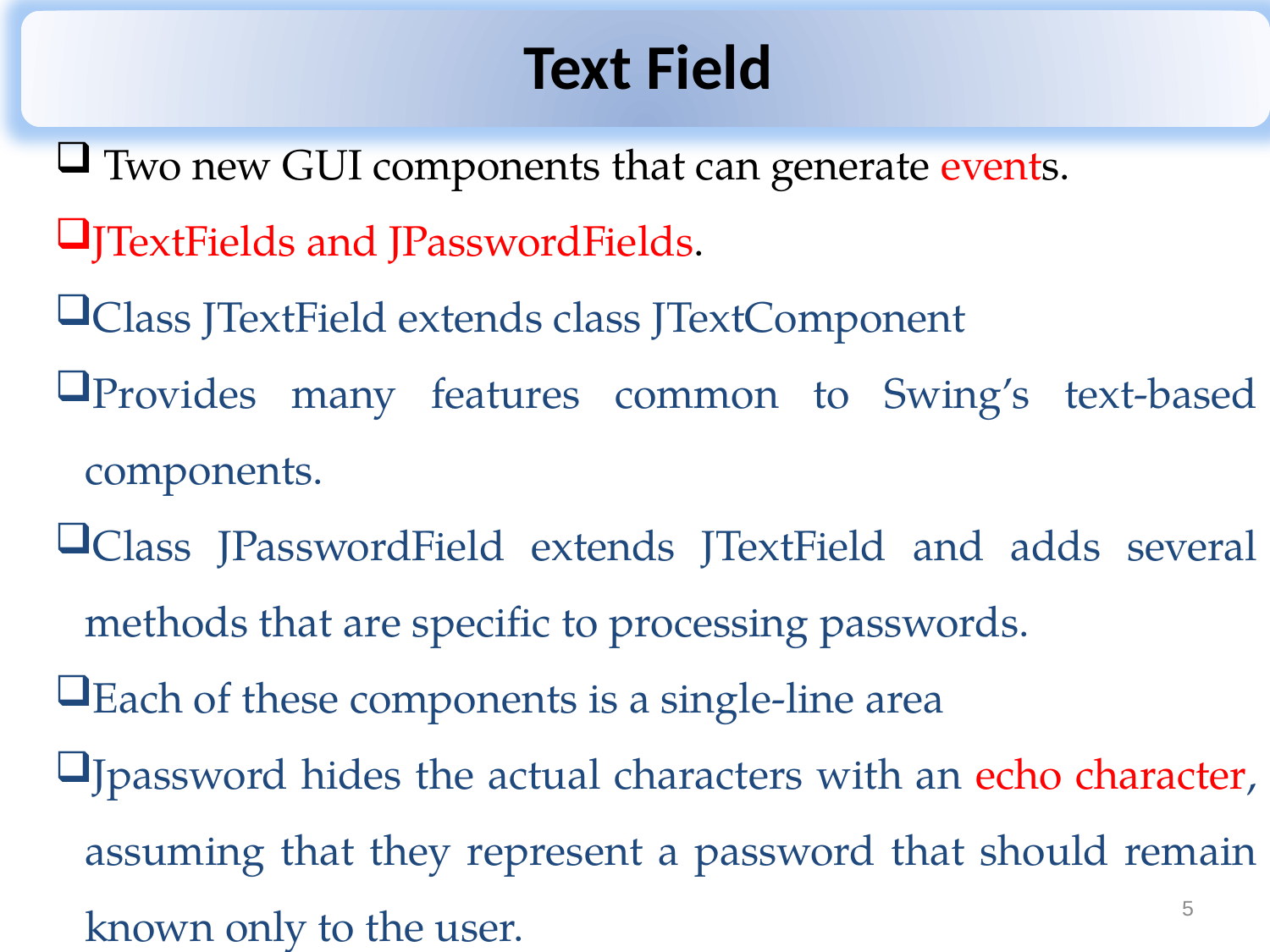

Text Field
 Two new GUI components that can generate events.
JTextFields and JPasswordFields.
Class JTextField extends class JTextComponent
Provides many features common to Swing’s text-based components.
Class JPasswordField extends JTextField and adds several methods that are specific to processing passwords.
Each of these components is a single-line area
Jpassword hides the actual characters with an echo character, assuming that they represent a password that should remain known only to the user.
5